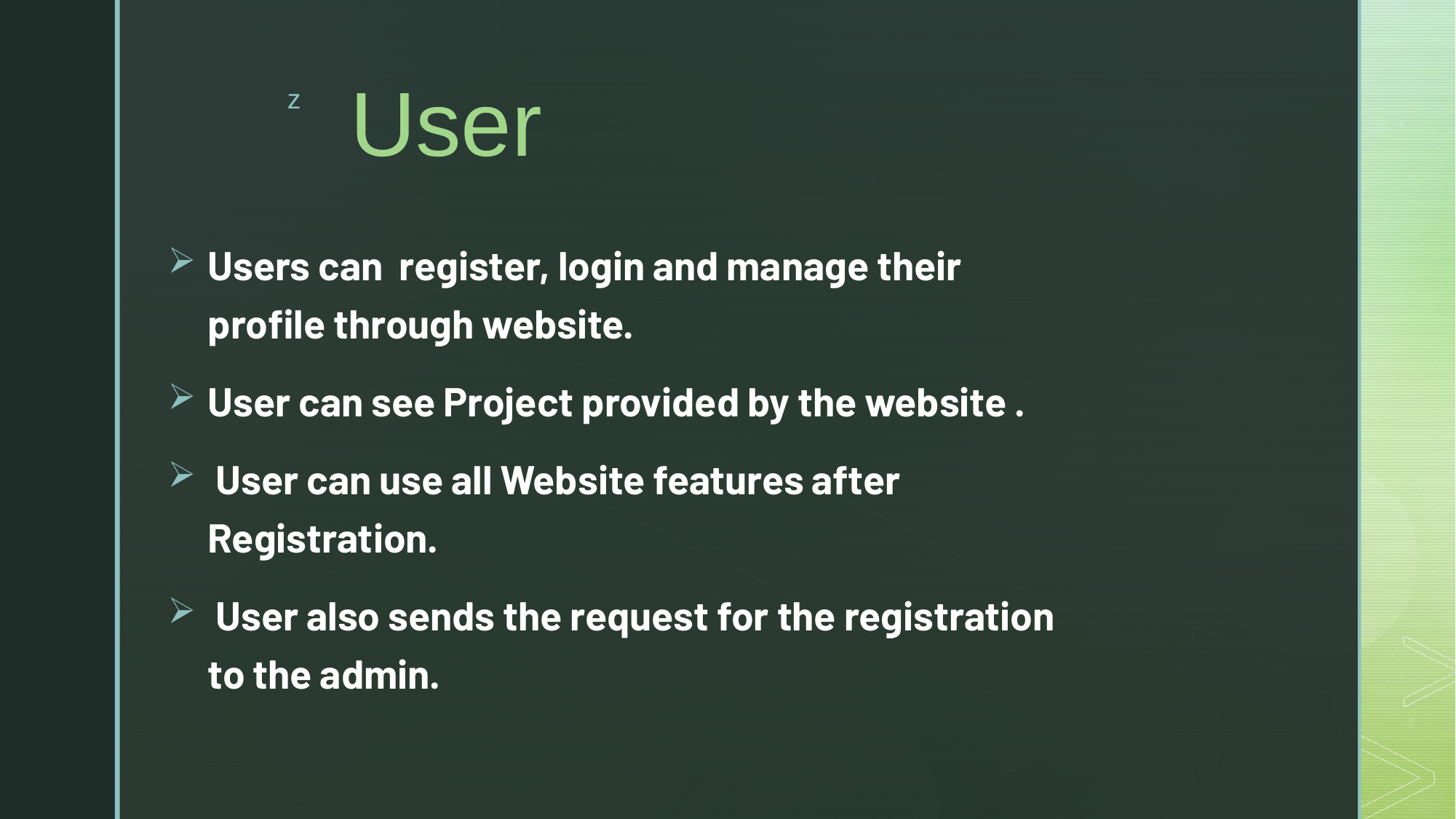

# User
Users can  register, login and manage their profile through website.
User can see Project provided by the website .
 User can use all Website features after Registration.
 User also sends the request for the registration to the admin.